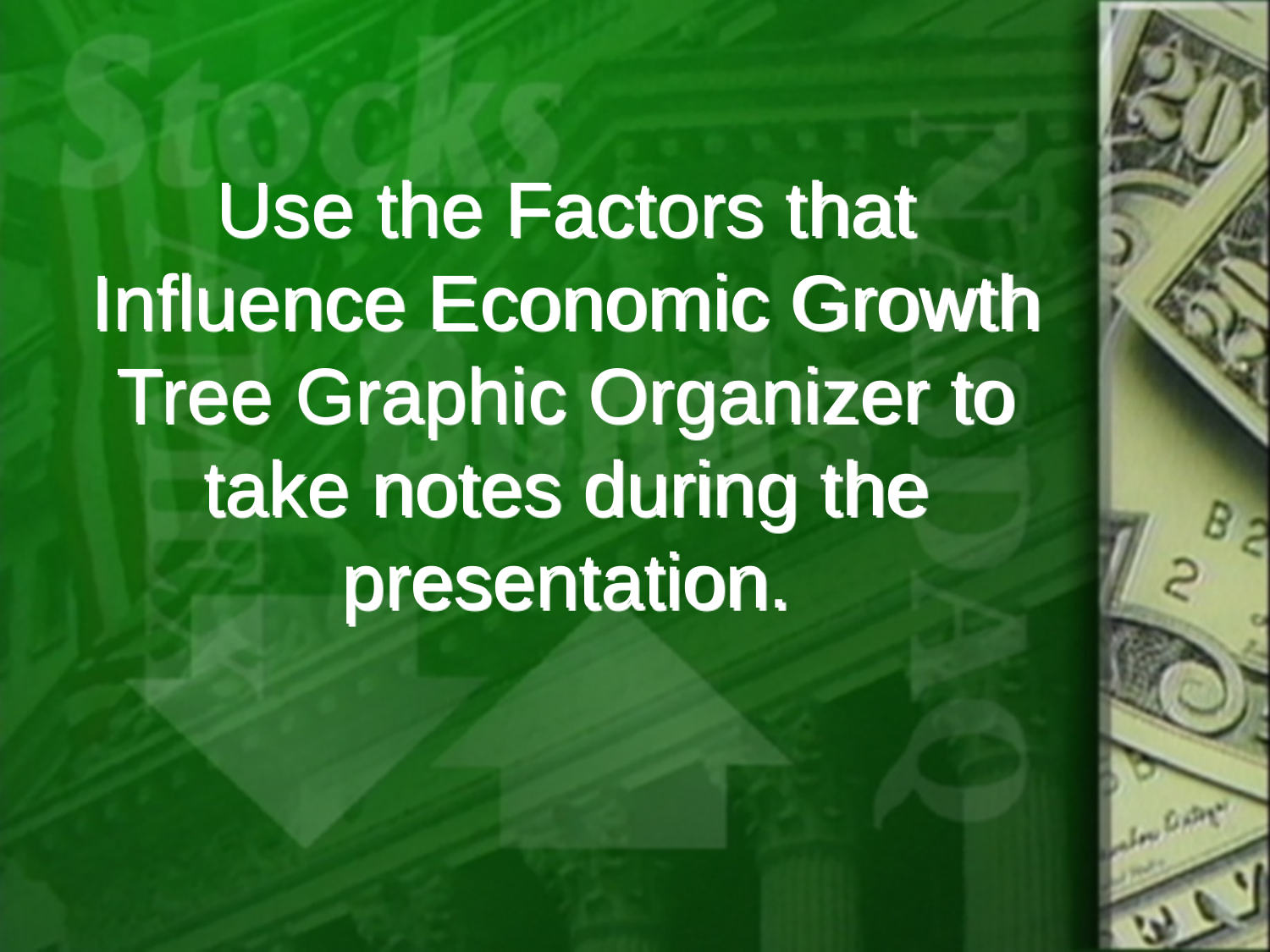

# Use the Factors that Influence Economic Growth Tree Graphic Organizer to take notes during the presentation.